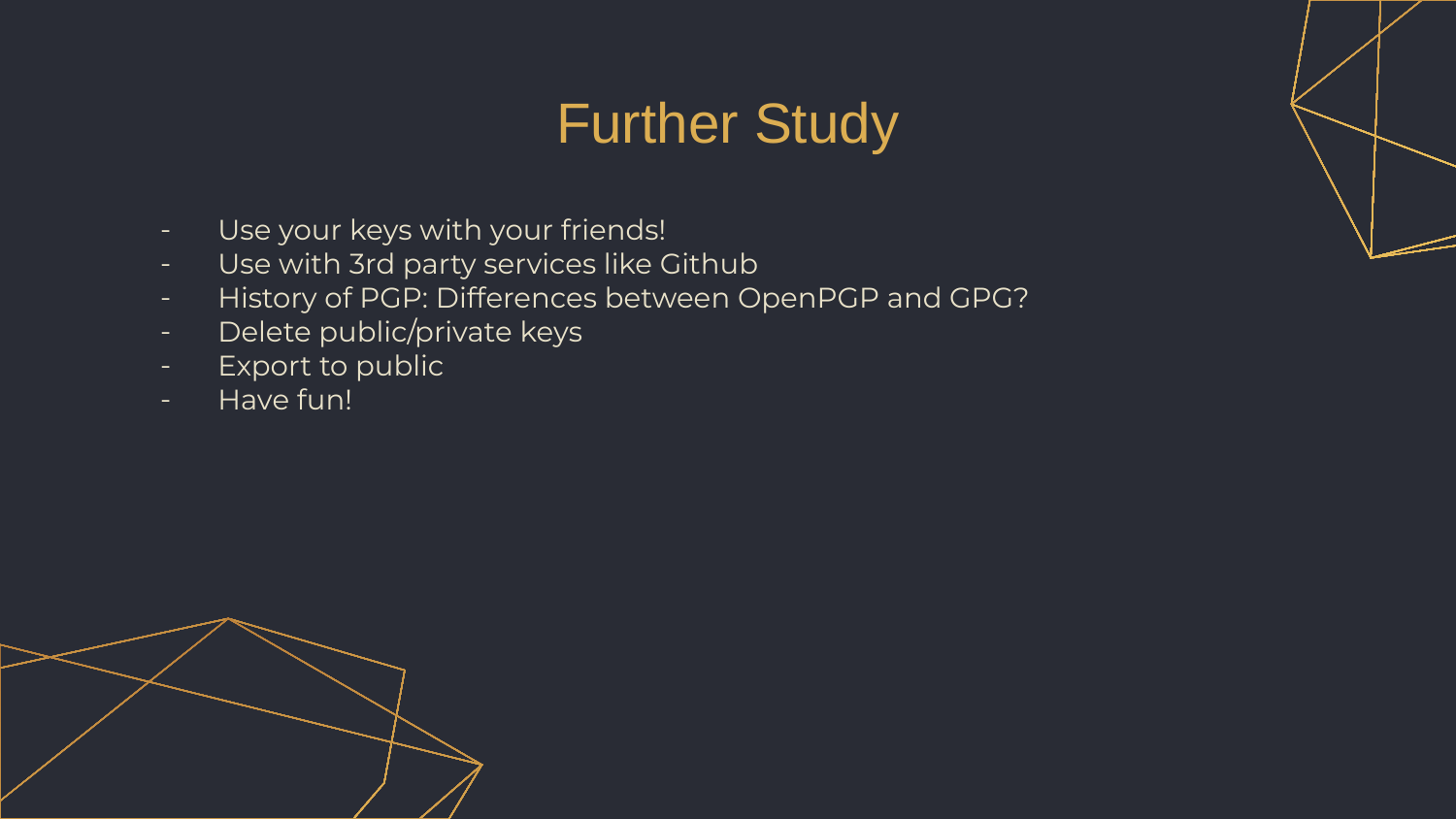

# Further Study
Use your keys with your friends!
Use with 3rd party services like Github
History of PGP: Differences between OpenPGP and GPG?
Delete public/private keys
Export to public
Have fun!